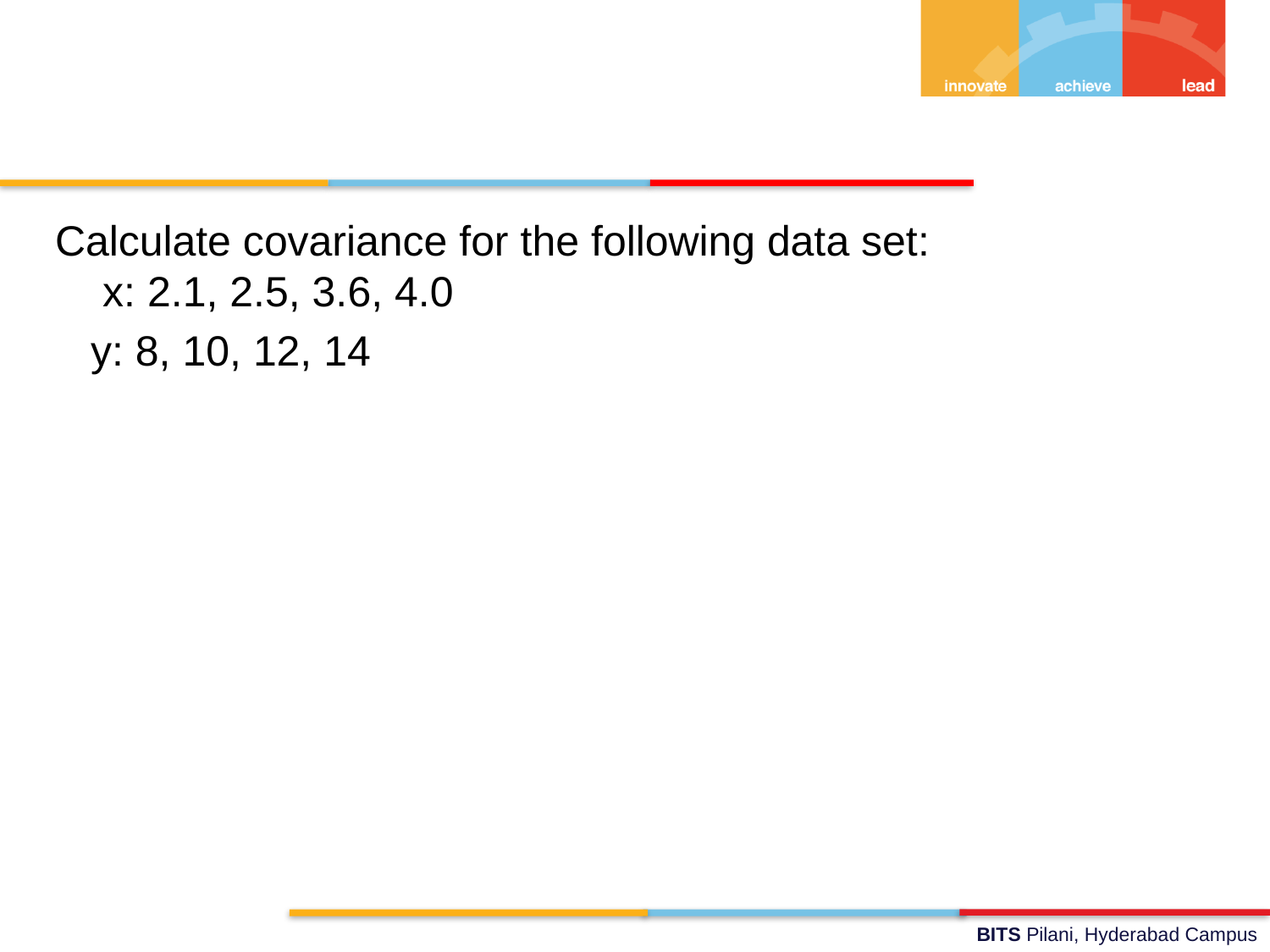

Calculate covariance for the following data set:
x: 2.1, 2.5, 3.6, 4.0
   y: 8, 10, 12, 14